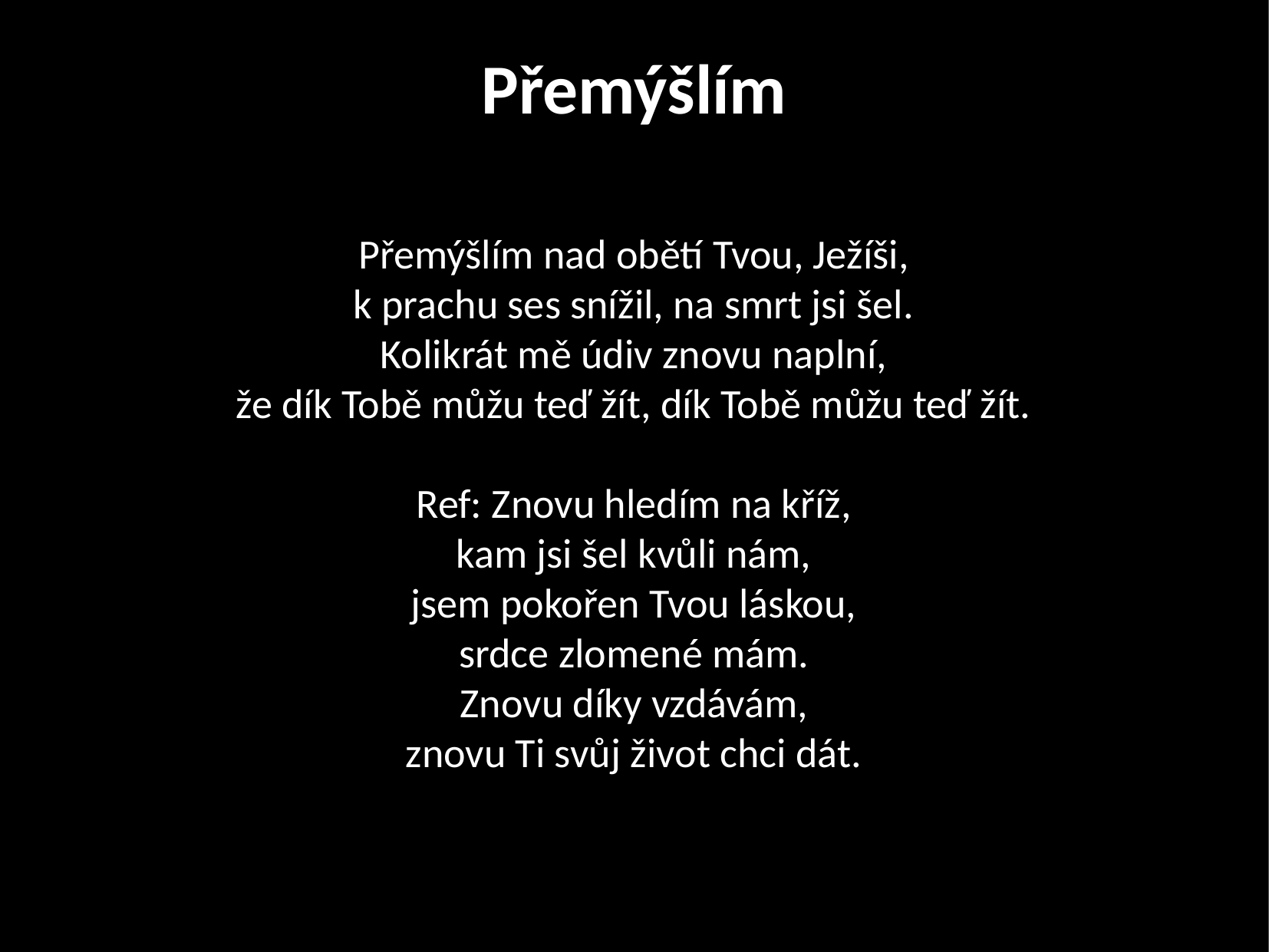

Přemýšlím
Přemýšlím nad obětí Tvou, Ježíši,
k prachu ses snížil, na smrt jsi šel.
Kolikrát mě údiv znovu naplní,
že dík Tobě můžu teď žít, dík Tobě můžu teď žít.
Ref: Znovu hledím na kříž,
kam jsi šel kvůli nám,
jsem pokořen Tvou láskou,
srdce zlomené mám.
Znovu díky vzdávám,
znovu Ti svůj život chci dát.